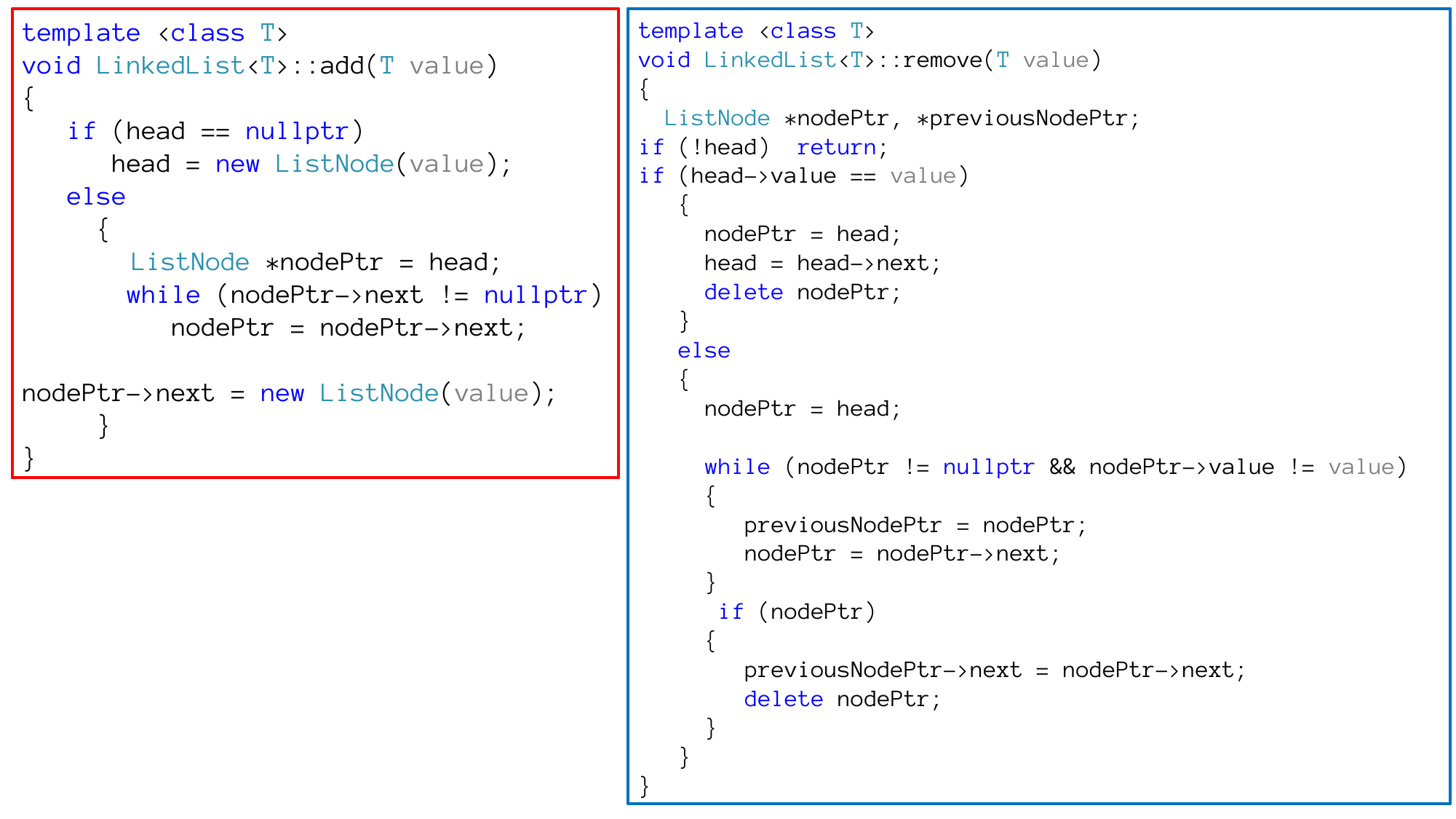

template <class T>
void LinkedList<T>::add(T value)
{
   if (head == nullptr)
      head = new ListNode(value);
   else
     {
	ListNode *nodePtr = head;
       while (nodePtr->next != nullptr)
          nodePtr = nodePtr->next;

nodePtr->next = new ListNode(value);
     }
}
template <class T>
void LinkedList<T>::remove(T value)
{
  ListNode *nodePtr, *previousNodePtr;
if (!head)  return;
if (head->value == value)
   {
     nodePtr = head;
     head = head->next;
     delete nodePtr;
   }
   else
   {
     nodePtr = head;

     while (nodePtr != nullptr && nodePtr->value != value)
     {
        previousNodePtr = nodePtr;
        nodePtr = nodePtr->next;
     }
      if (nodePtr)
     {
        previousNodePtr->next = nodePtr->next;
        delete nodePtr;
     }
   }
}